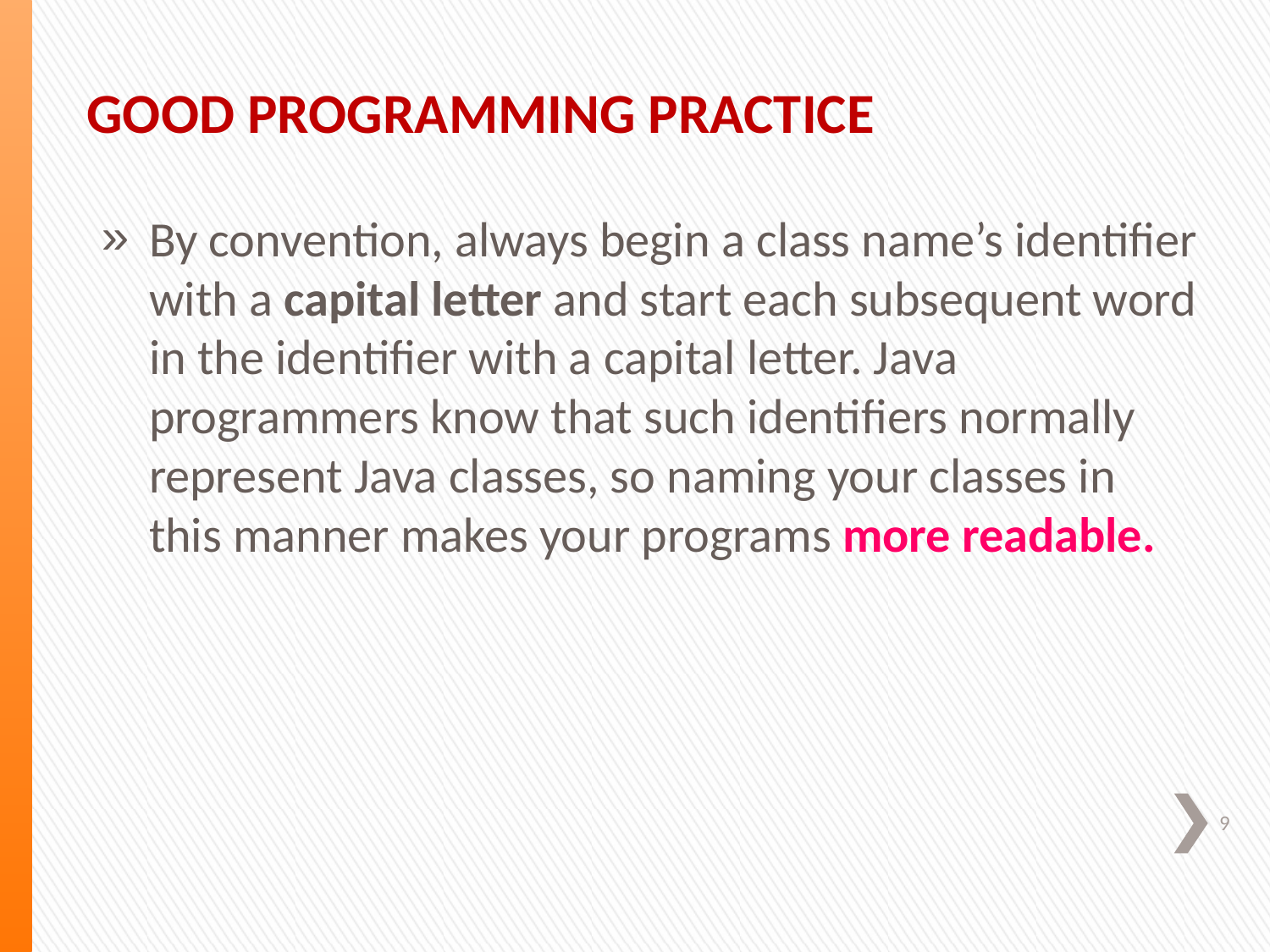

Good Programming Practice
By convention, always begin a class name’s identifier with a capital letter and start each subsequent word in the identifier with a capital letter. Java programmers know that such identifiers normally represent Java classes, so naming your classes in this manner makes your programs more readable.
9